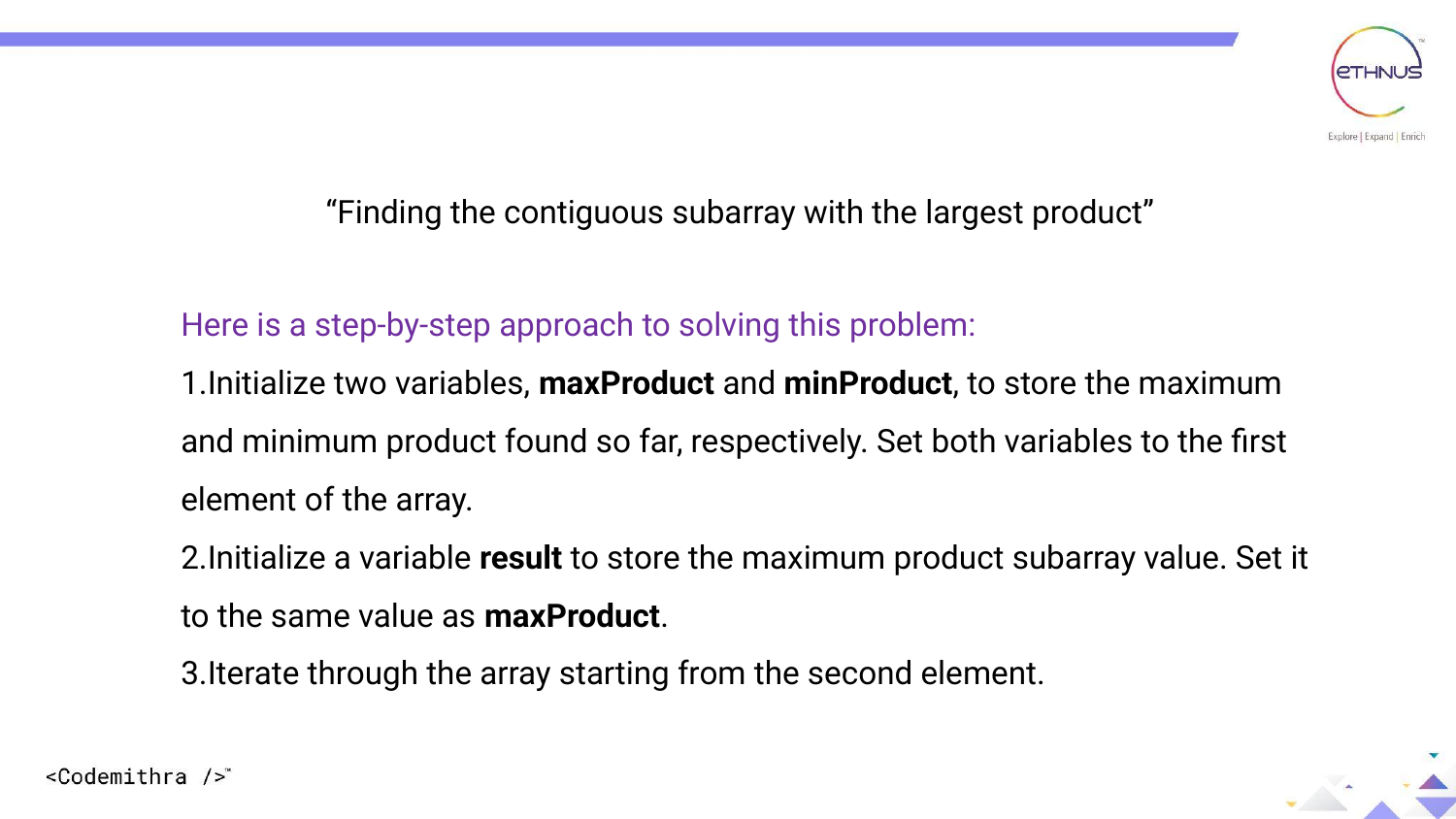

“Finding the contiguous subarray with the largest product”

Here is a step-by-step approach to solving this problem:
Initialize two variables, maxProduct and minProduct, to store the maximum and minimum product found so far, respectively. Set both variables to the first element of the array.
Initialize a variable result to store the maximum product subarray value. Set it to the same value as maxProduct.
Iterate through the array starting from the second element.